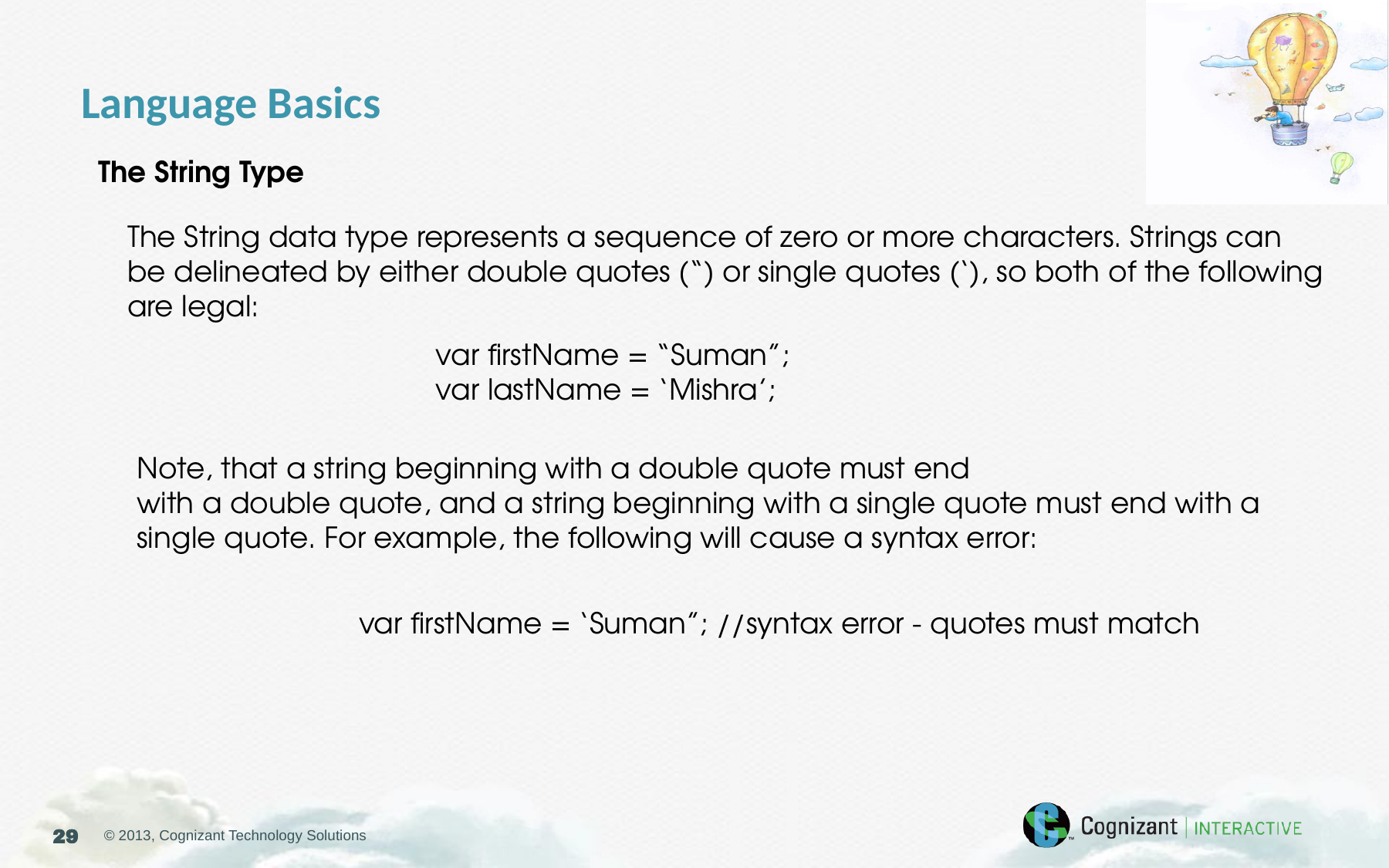

Language Basics
The String Type
The String data type represents a sequence of zero or more characters. Strings can be delineated by either double quotes (“) or single quotes (‘), so both of the following are legal:
var firstName = “Suman”;
var lastName = ‘Mishra’;
Note, that a string beginning with a double quote must end
with a double quote, and a string beginning with a single quote must end with a single quote. For example, the following will cause a syntax error:
var firstName = ‘Suman”; //syntax error - quotes must match